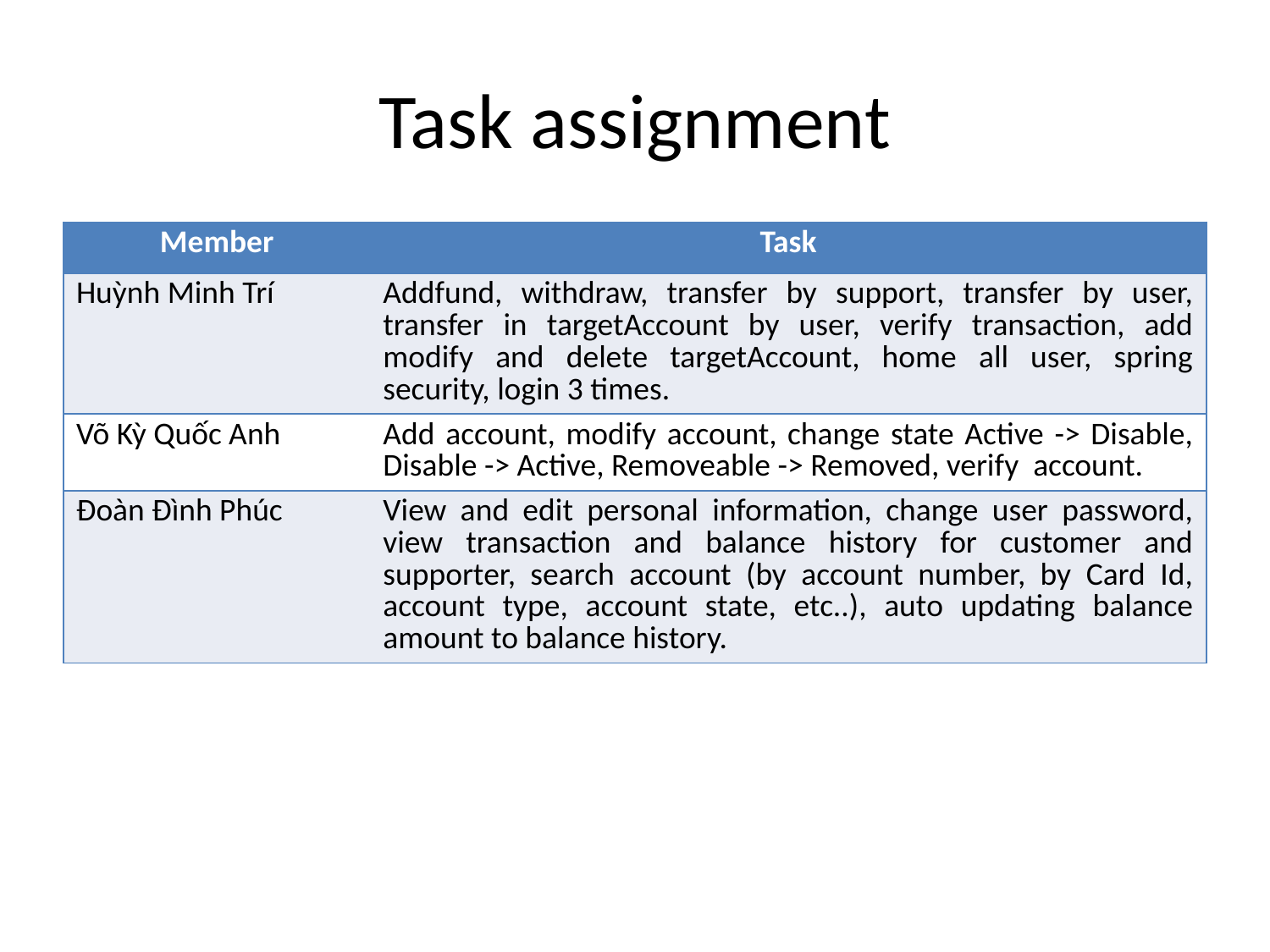

# Task assignment
| Member | Task |
| --- | --- |
| Huỳnh Minh Trí | Addfund, withdraw, transfer by support, transfer by user, transfer in targetAccount by user, verify transaction, add modify and delete targetAccount, home all user, spring security, login 3 times. |
| Võ Kỳ Quốc Anh | Add account, modify account, change state Active -> Disable, Disable -> Active, Removeable -> Removed, verify account. |
| Đoàn Đình Phúc | View and edit personal information, change user password, view transaction and balance history for customer and supporter, search account (by account number, by Card Id, account type, account state, etc..), auto updating balance amount to balance history. |